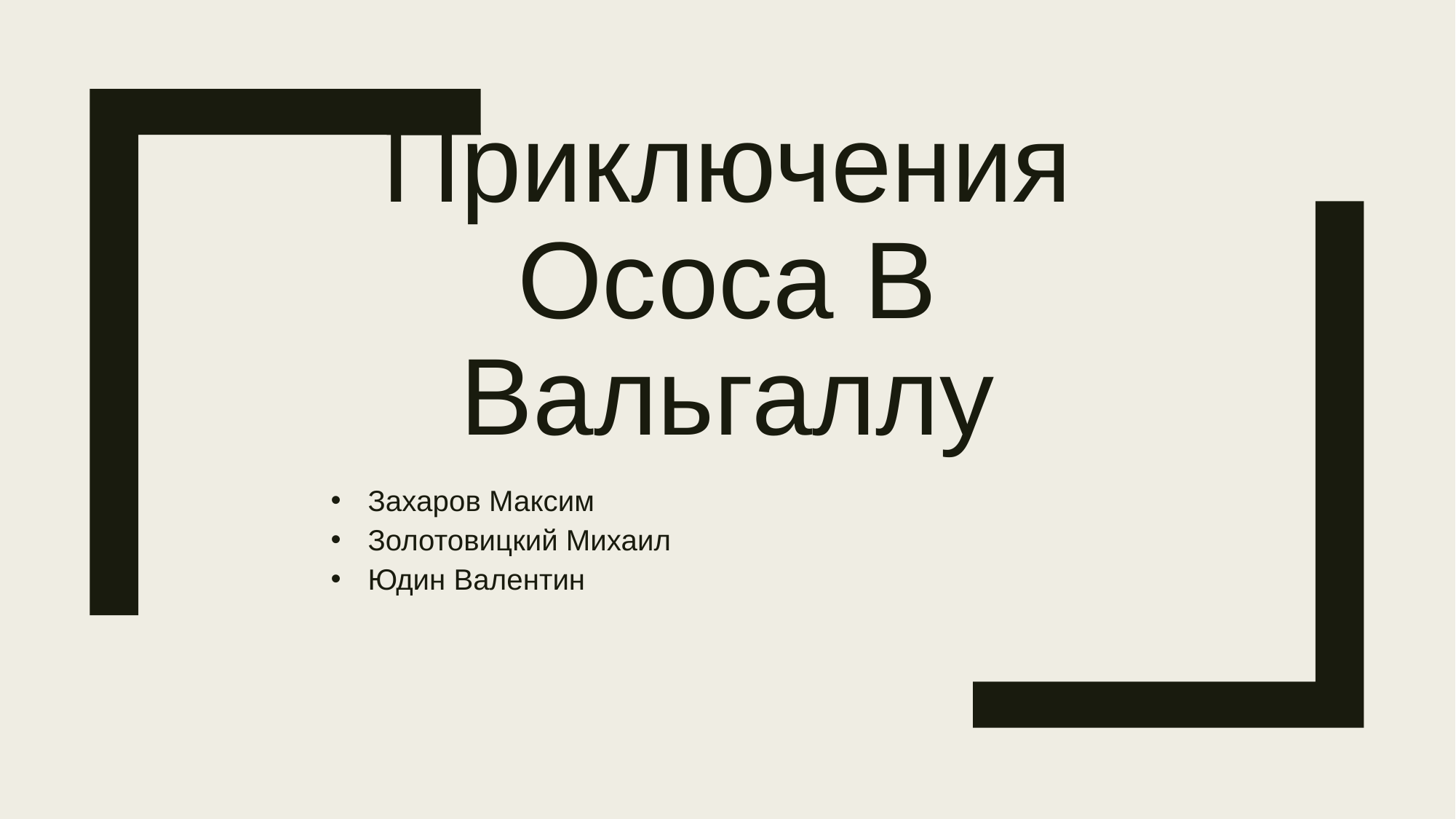

# Приключения Ососа В Вальгаллу
Захаров Максим
Золотовицкий Михаил
Юдин Валентин